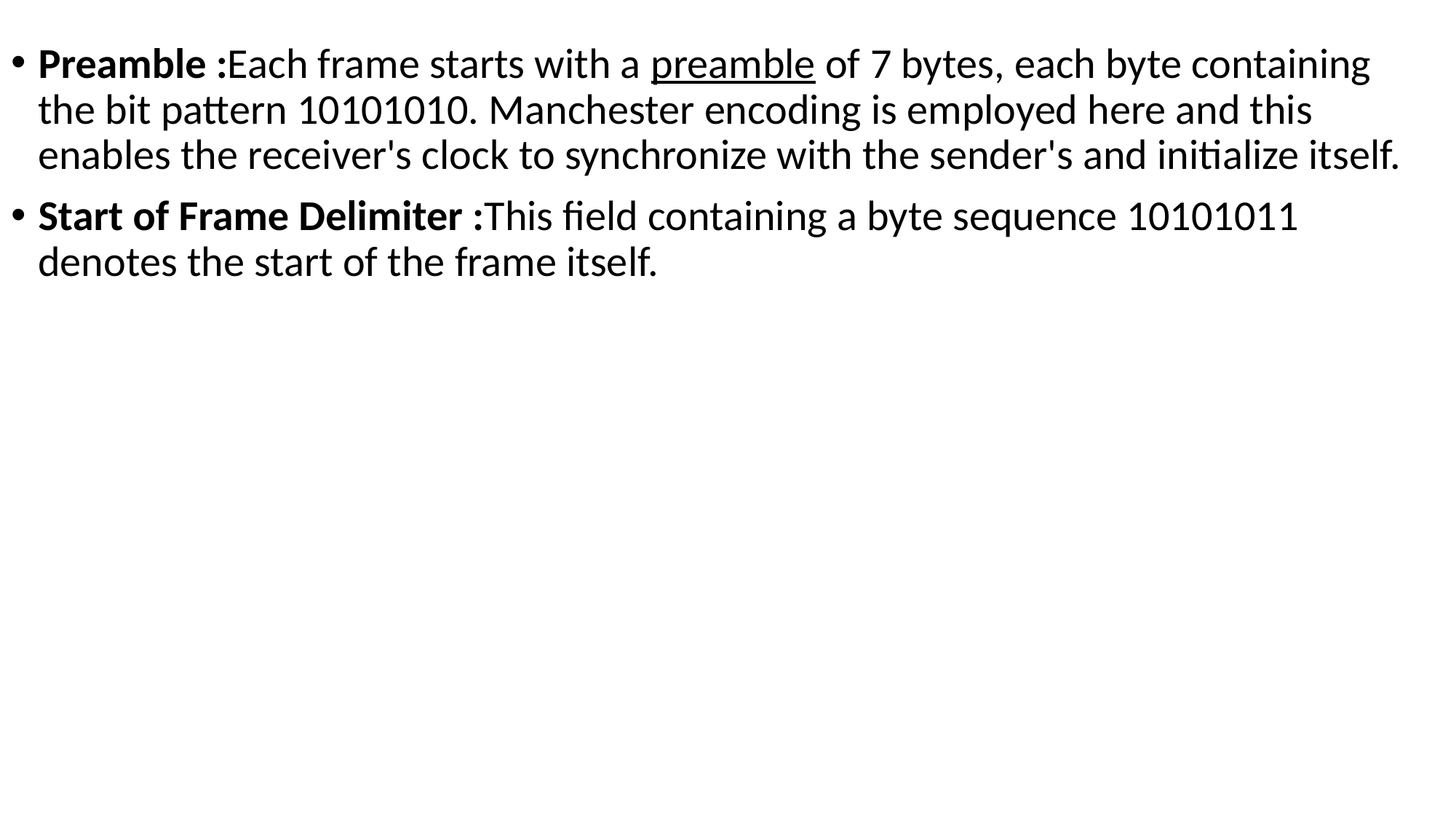

Preamble :Each frame starts with a preamble of 7 bytes, each byte containing the bit pattern 10101010. Manchester encoding is employed here and this enables the receiver's clock to synchronize with the sender's and initialize itself.
Start of Frame Delimiter :This field containing a byte sequence 10101011 denotes the start of the frame itself.